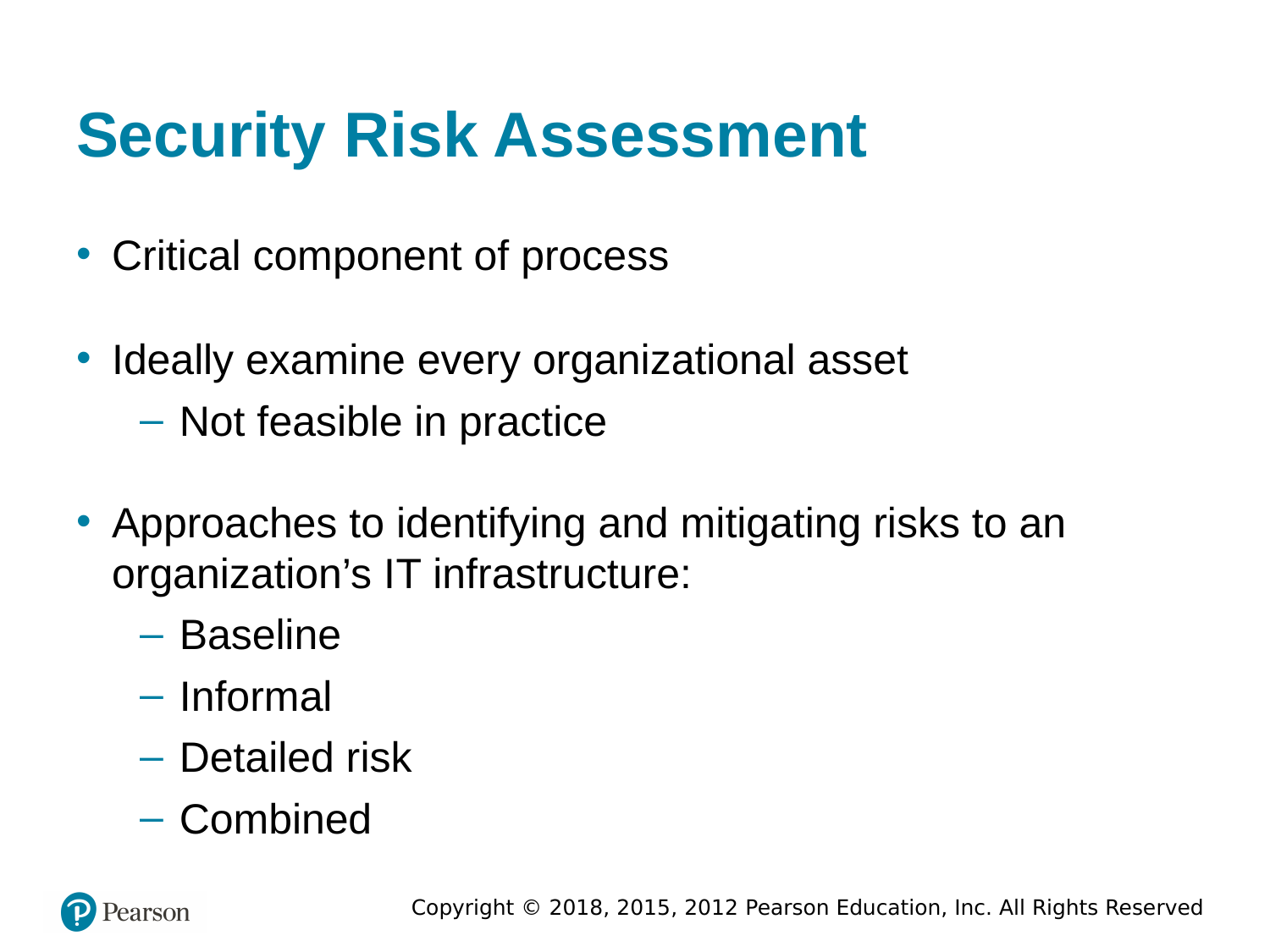

# Security Risk Assessment
Critical component of process
Ideally examine every organizational asset
Not feasible in practice
Approaches to identifying and mitigating risks to an organization’s I T infrastructure:
Baseline
Informal
Detailed risk
Combined